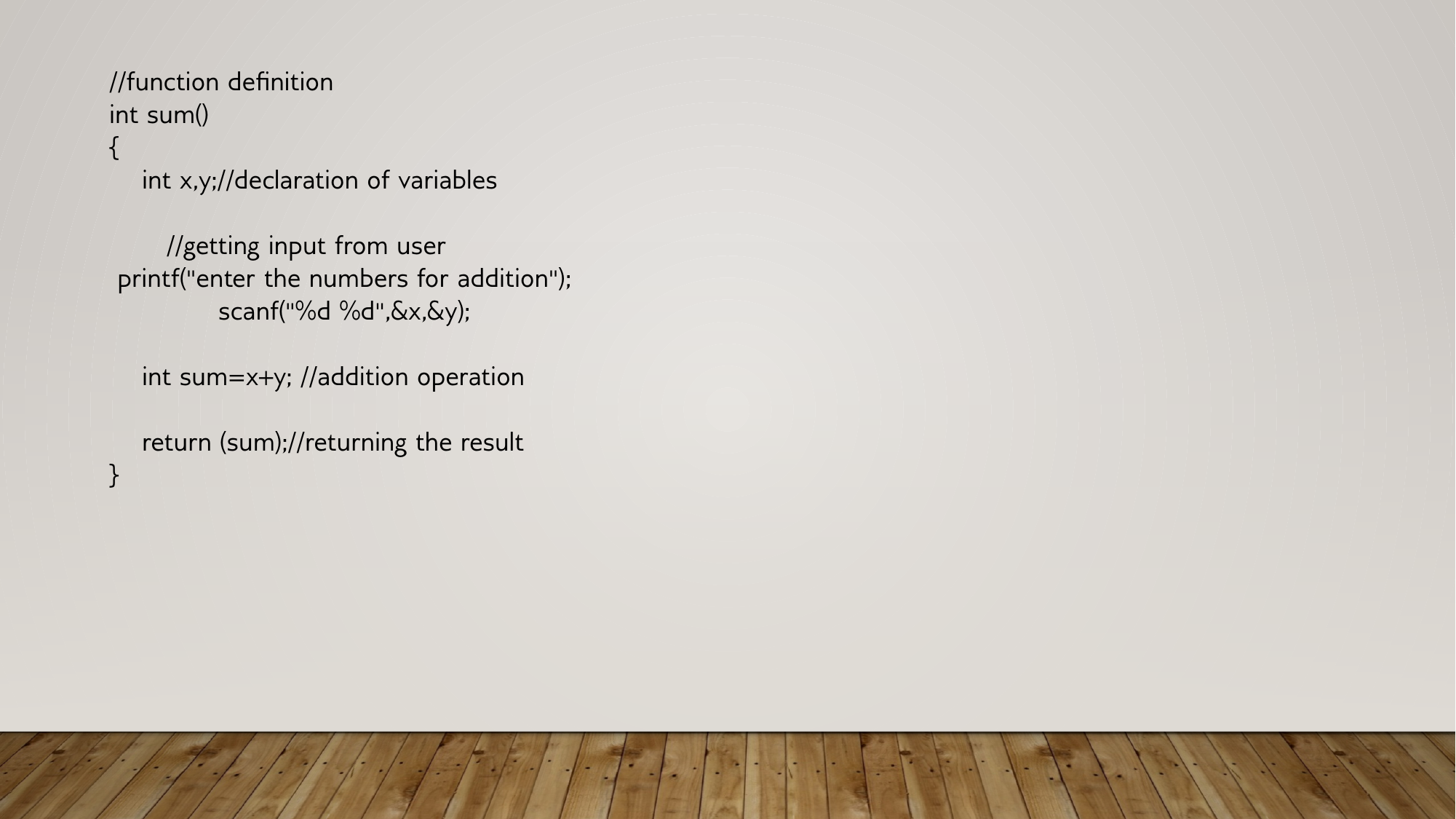

//function definition
int sum()
{
    int x,y;//declaration of variables

       //getting input from user
 printf("enter the numbers for addition");
 	scanf("%d %d",&x,&y);

    int sum=x+y; //addition operation

    return (sum);//returning the result
}